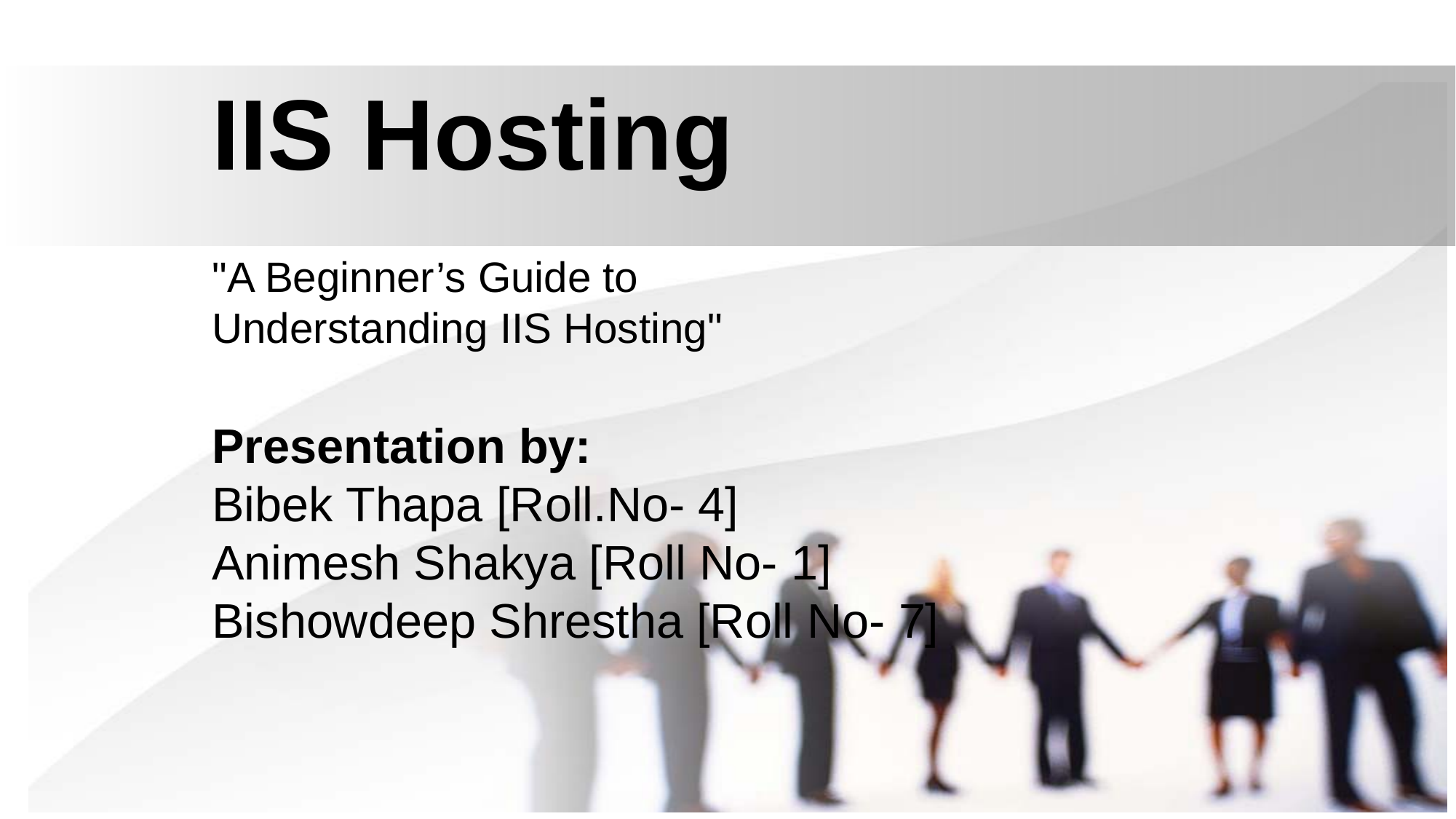

IIS Hosting
"A Beginner’s Guide to Understanding IIS Hosting"
Presentation by:
Bibek Thapa [Roll.No- 4]
Animesh Shakya [Roll No- 1]
Bishowdeep Shrestha [Roll No- 7]